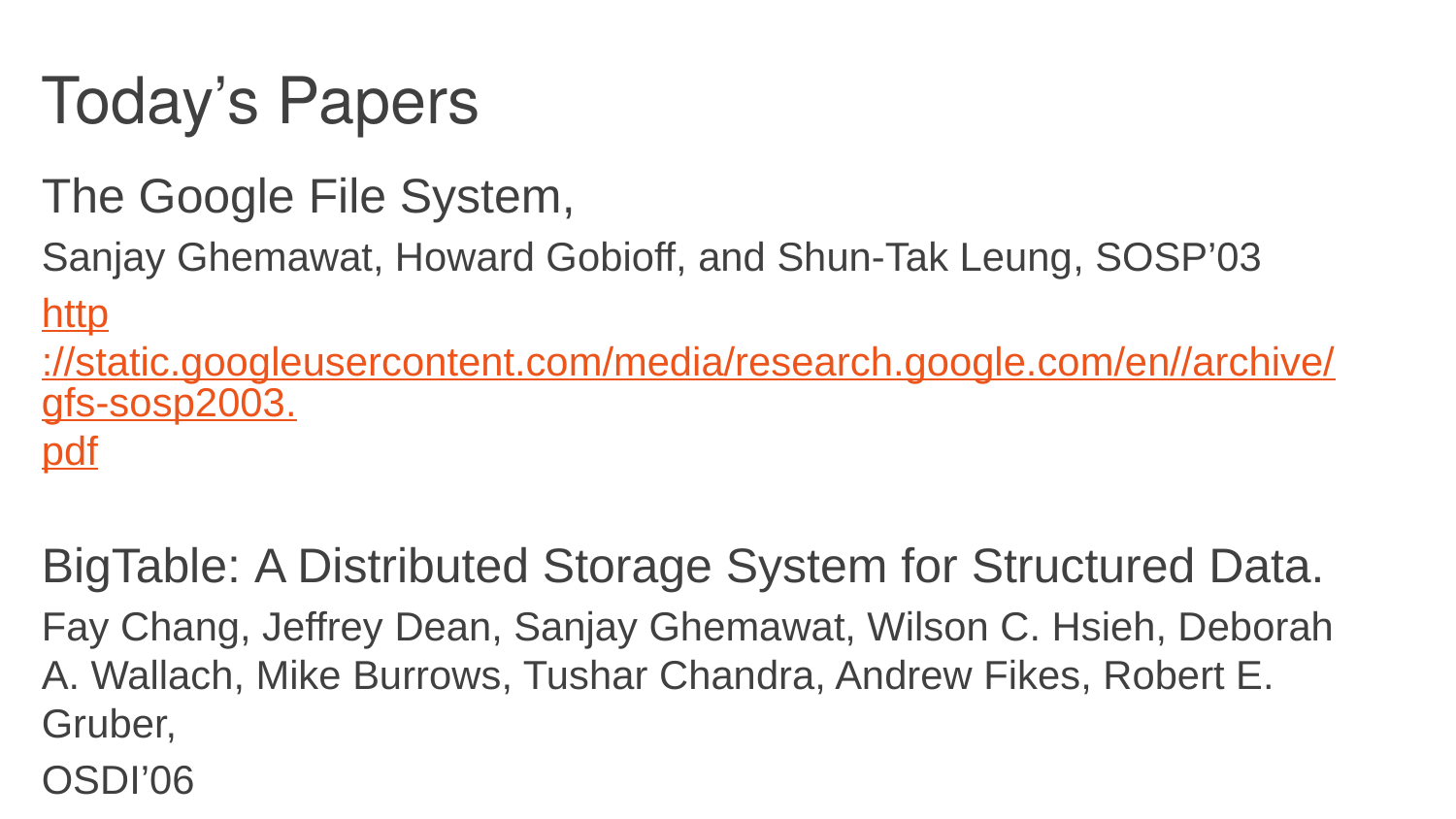

# Today’s Papers
The Google File System,
Sanjay Ghemawat, Howard Gobioff, and Shun-Tak Leung, SOSP’03
http://static.googleusercontent.com/media/research.google.com/en//archive/gfs-sosp2003.pdf

BigTable: A Distributed Storage System for Structured Data.
Fay Chang, Jeffrey Dean, Sanjay Ghemawat, Wilson C. Hsieh, Deborah A. Wallach, Mike Burrows, Tushar Chandra, Andrew Fikes, Robert E. Gruber,
OSDI’06
http://static.googleusercontent.com/media/research.google.com/en//archive/bigtable-osdi06.pdf